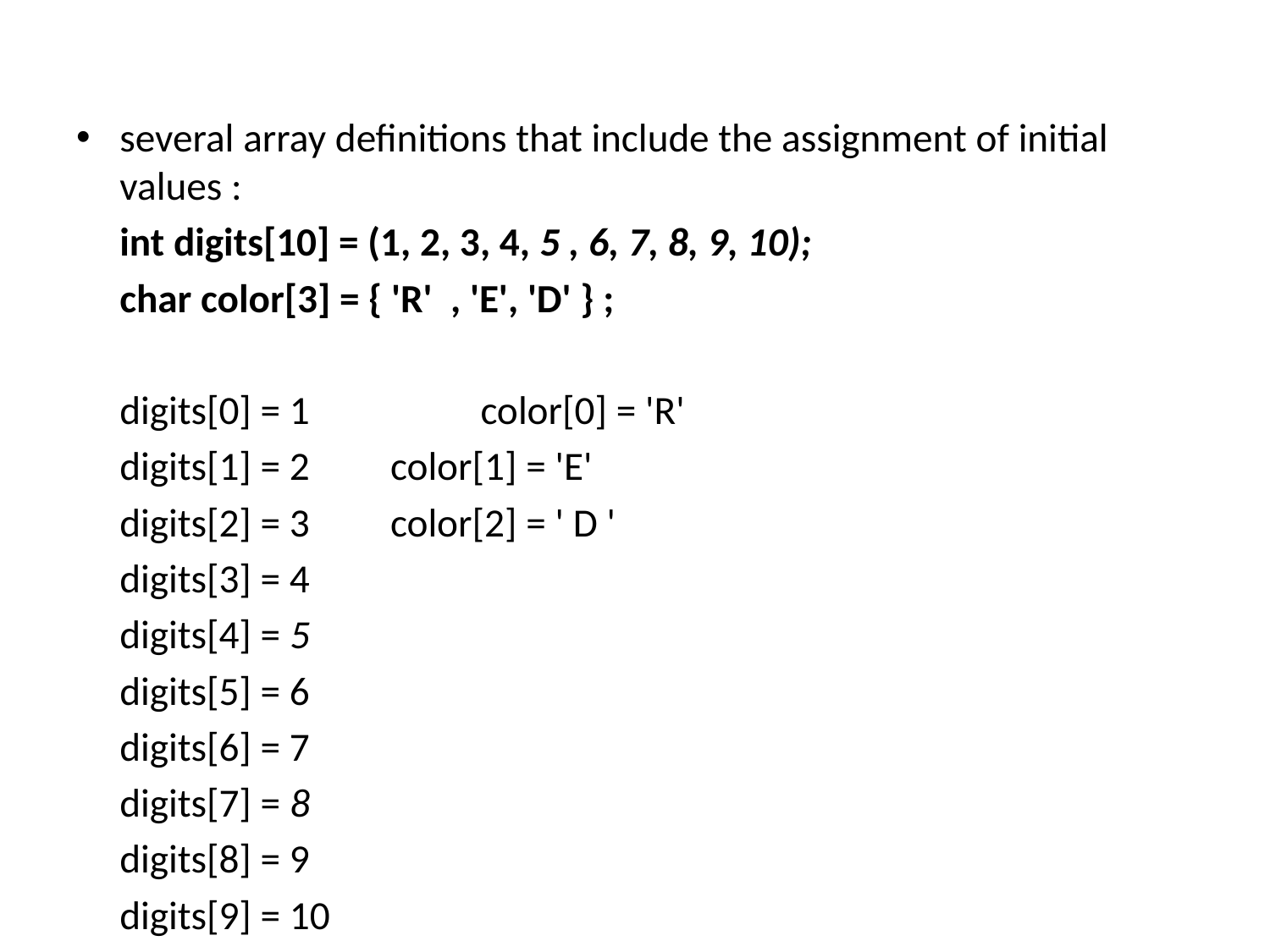

several array definitions that include the assignment of initial values :
	int digits[10] = (1, 2, 3, 4, 5 , 6, 7, 8, 9, 10);
	char color[3] = { 'R'  , 'E', 'D' } ;

	digits[0] = 1	 		color[0] = 'R'
	digits[1] = 2 			color[1] = 'E'
	digits[2] = 3 			color[2] = ' D '
	digits[3] = 4
	digits[4] = 5
	digits[5] = 6
	digits[6] = 7
	digits[7] = 8
	digits[8] = 9
	digits[9] = 10